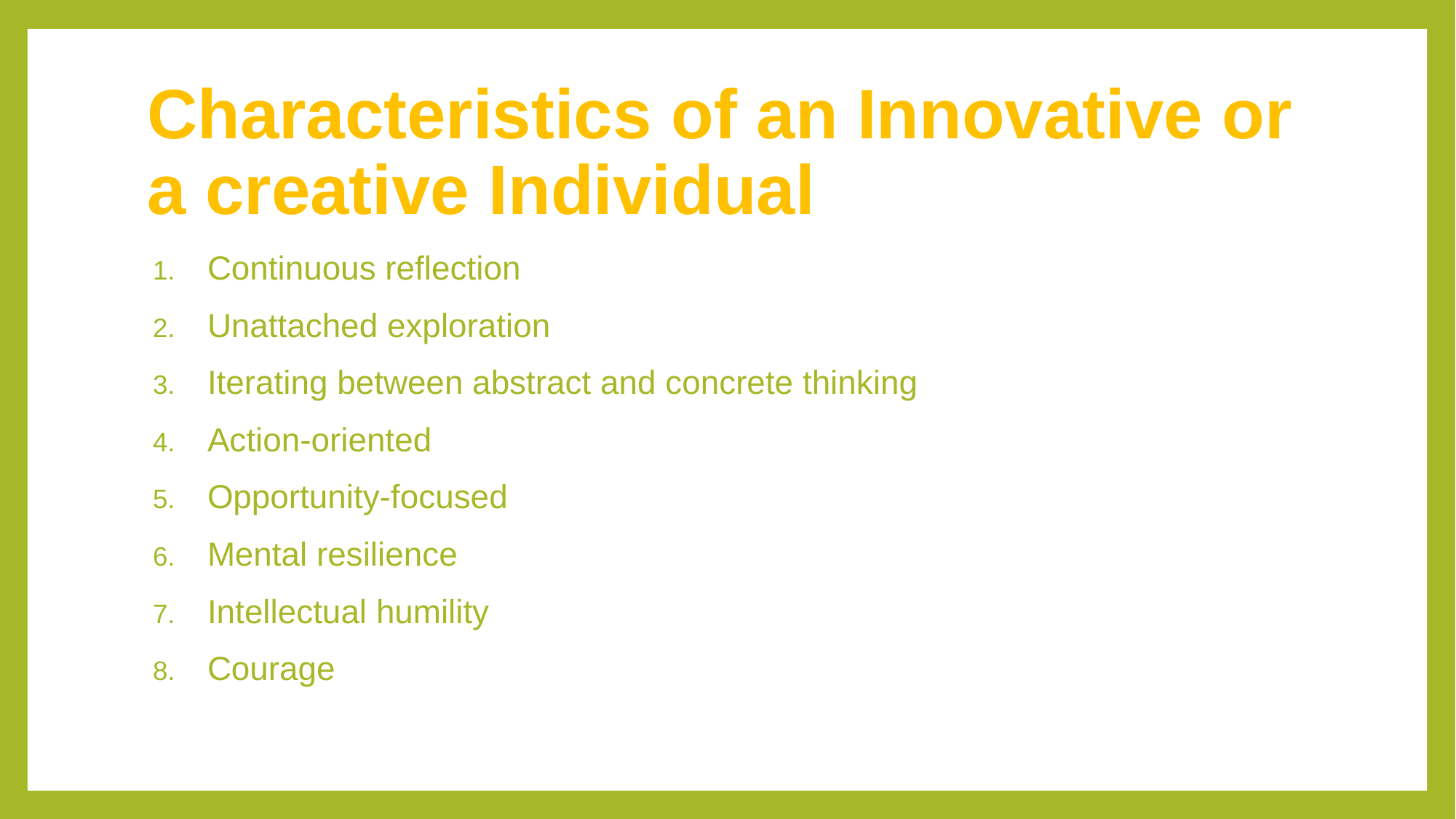

# Characteristics of an Innovative or a creative Individual
Continuous reflection
Unattached exploration
Iterating between abstract and concrete thinking
Action-oriented
Opportunity-focused
Mental resilience
Intellectual humility
Courage